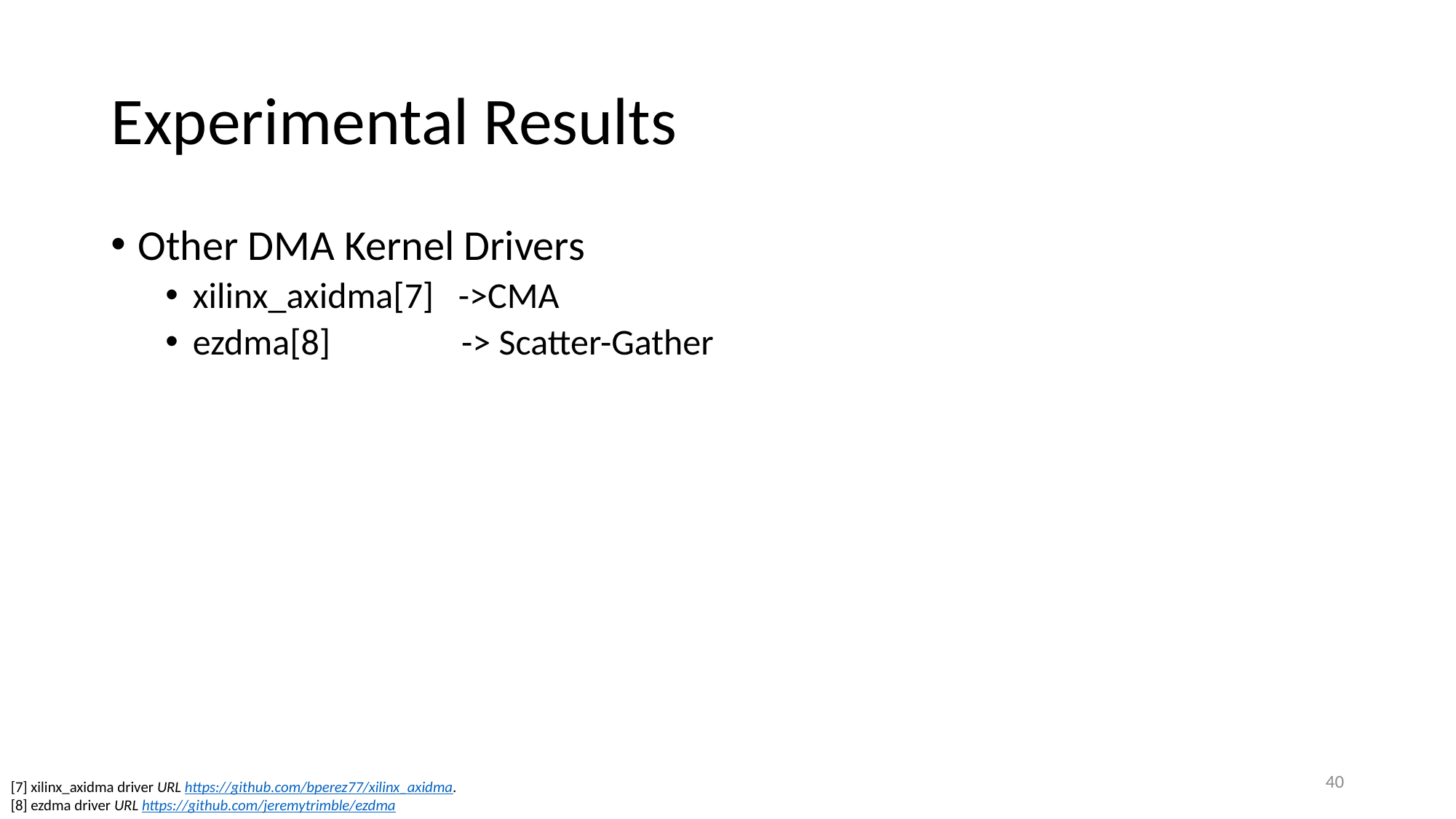

# Experimental Results
Other DMA Kernel Drivers
xilinx_axidma[7]   ->CMA
ezdma[8]                -> Scatter-Gather

40
[7] xilinx_axidma driver URL https://github.com/bperez77/xilinx_axidma.
[8] ezdma driver URL https://github.com/jeremytrimble/ezdma